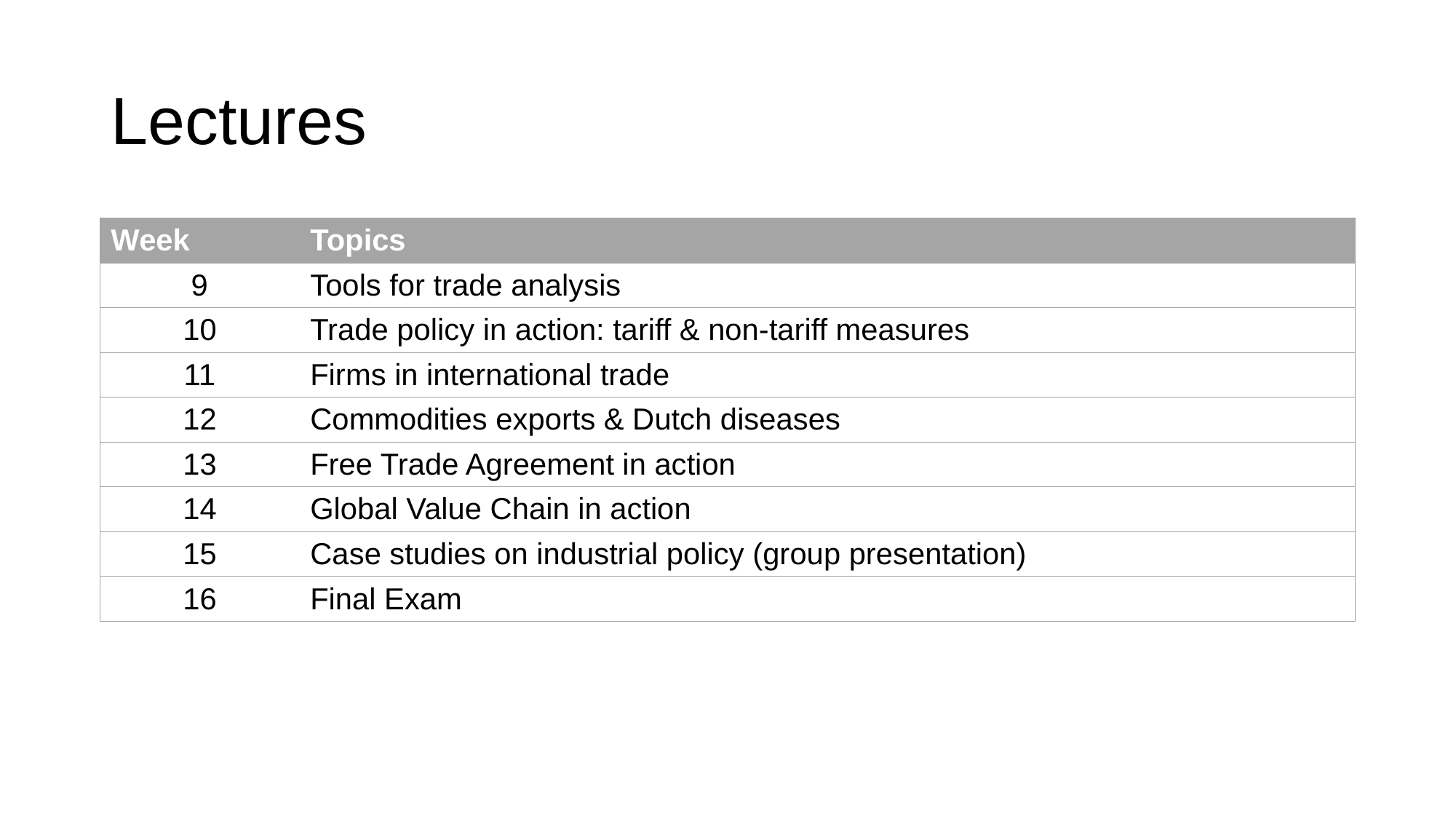

# Lectures
| Week | Topics |
| --- | --- |
| 9 | Tools for trade analysis |
| 10 | Trade policy in action: tariff & non-tariff measures |
| 11 | Firms in international trade |
| 12 | Commodities exports & Dutch diseases |
| 13 | Free Trade Agreement in action |
| 14 | Global Value Chain in action |
| 15 | Case studies on industrial policy (group presentation) |
| 16 | Final Exam |